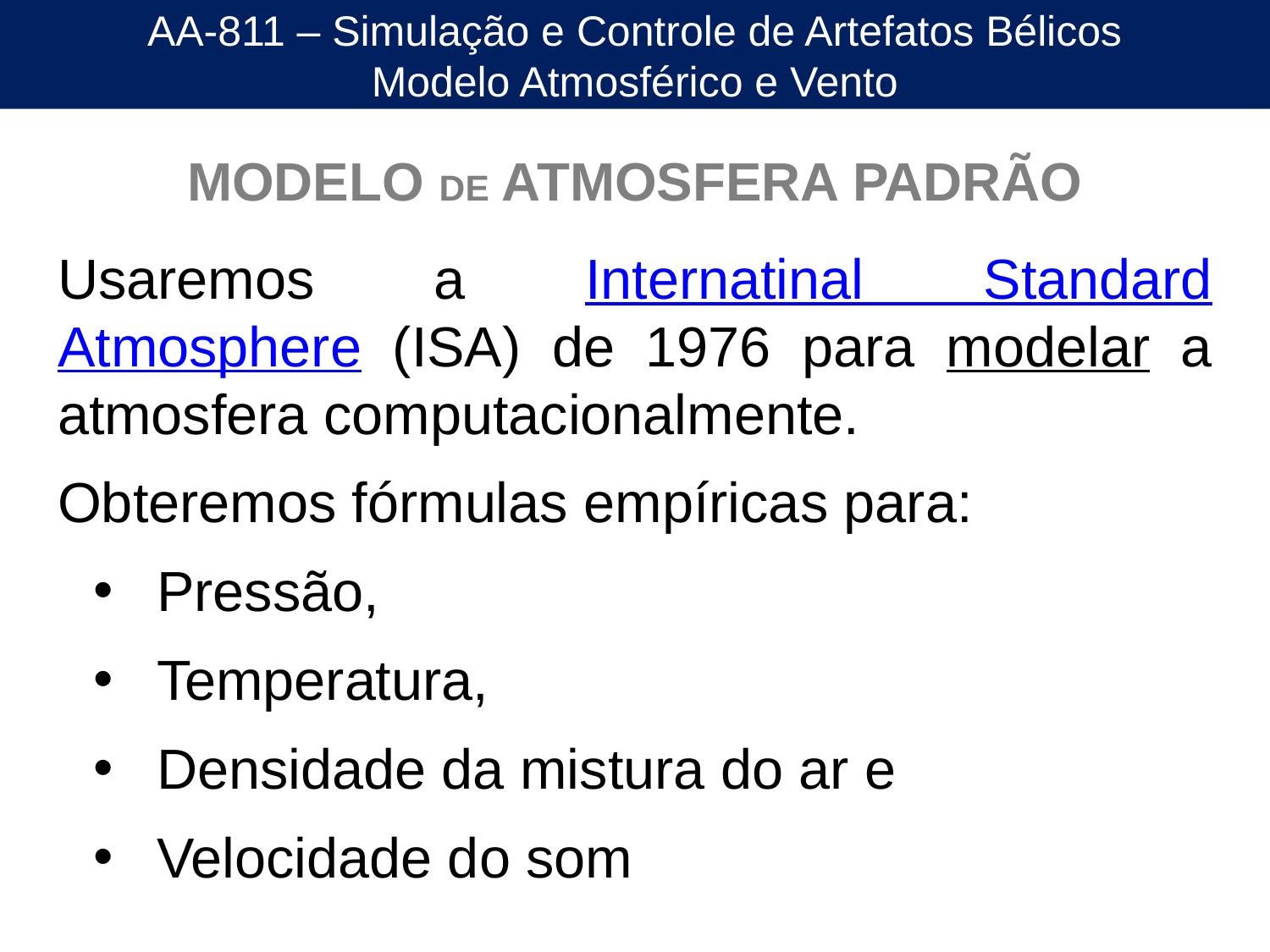

AA-811 – Simulação e Controle de Artefatos Bélicos
Modelo Atmosférico e Vento
MODELO DE ATMOSFERA PADRÃO
Usaremos a Internatinal Standard Atmosphere (ISA) de 1976 para modelar a atmosfera computacionalmente.
Obteremos fórmulas empíricas para:
Pressão,
Temperatura,
Densidade da mistura do ar e
Velocidade do som